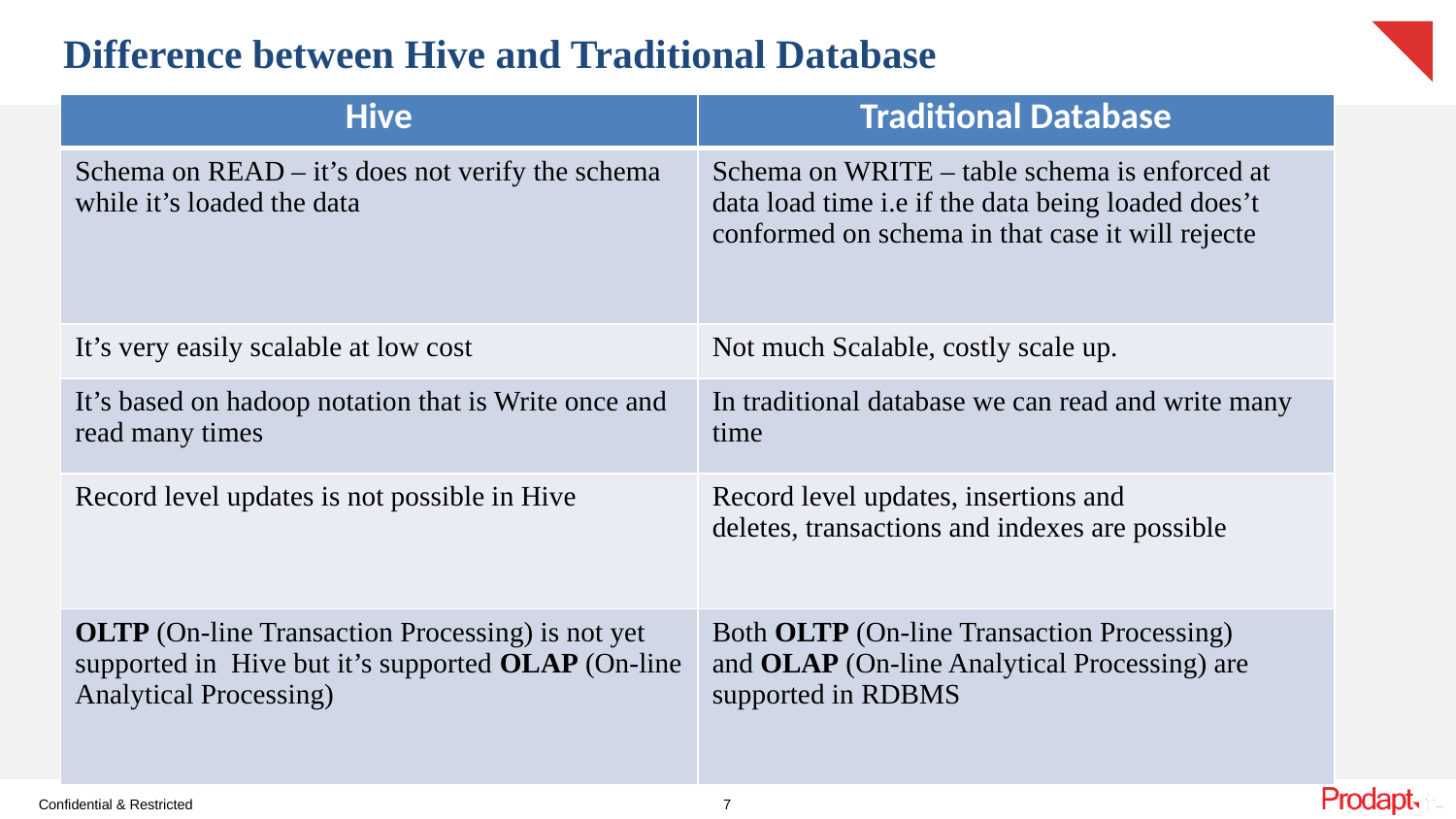

# Difference between Hive and Traditional Database
| Hive | Traditional Database |
| --- | --- |
| Schema on READ – it’s does not verify the schema while it’s loaded the data | Schema on WRITE – table schema is enforced at data load time i.e if the data being loaded does’t conformed on schema in that case it will rejecte |
| It’s very easily scalable at low cost | Not much Scalable, costly scale up. |
| It’s based on hadoop notation that is Write once and read many times | In traditional database we can read and write many time |
| Record level updates is not possible in Hive | Record level updates, insertions and deletes, transactions and indexes are possible |
| OLTP (On-line Transaction Processing) is not yet supported in  Hive but it’s supported OLAP (On-line Analytical Processing) | Both OLTP (On-line Transaction Processing) and OLAP (On-line Analytical Processing) are supported in RDBMS |
7